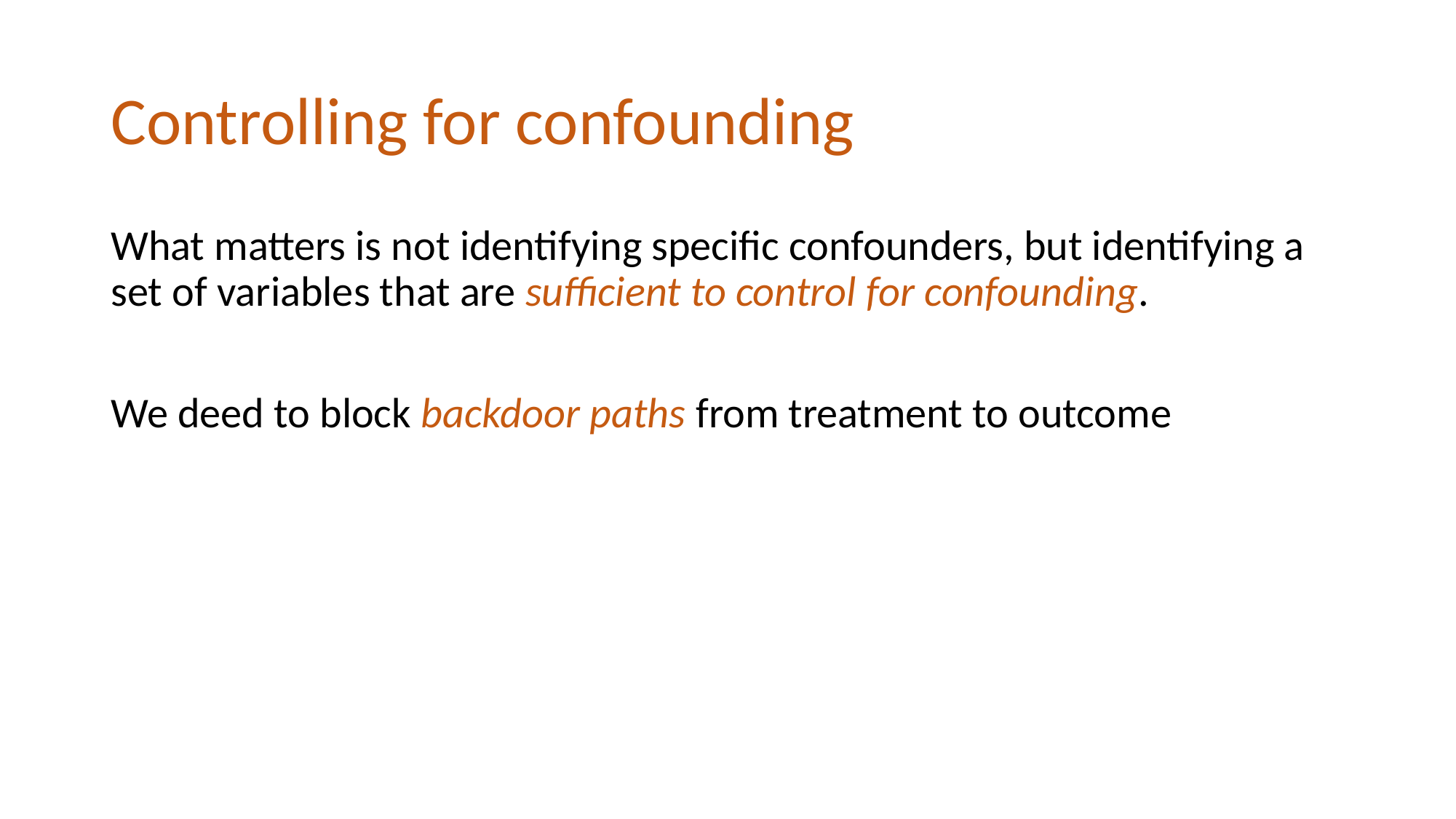

# Controlling for confounding
What matters is not identifying specific confounders, but identifying a set of variables that are sufficient to control for confounding.

We deed to block backdoor paths from treatment to outcome